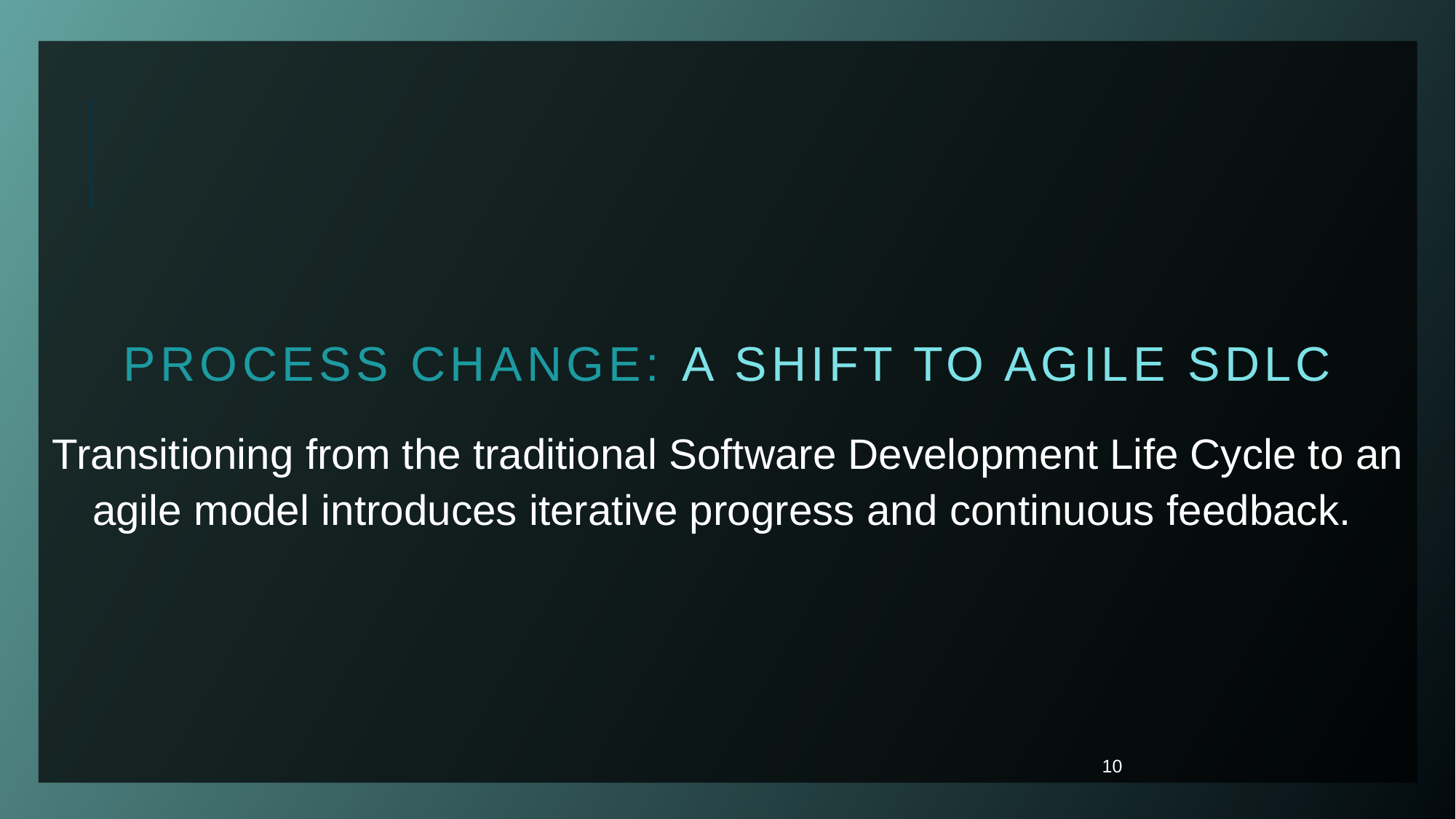

# Process change: a shift to agile sdlc
Transitioning from the traditional Software Development Life Cycle to an agile model introduces iterative progress and continuous feedback.

10